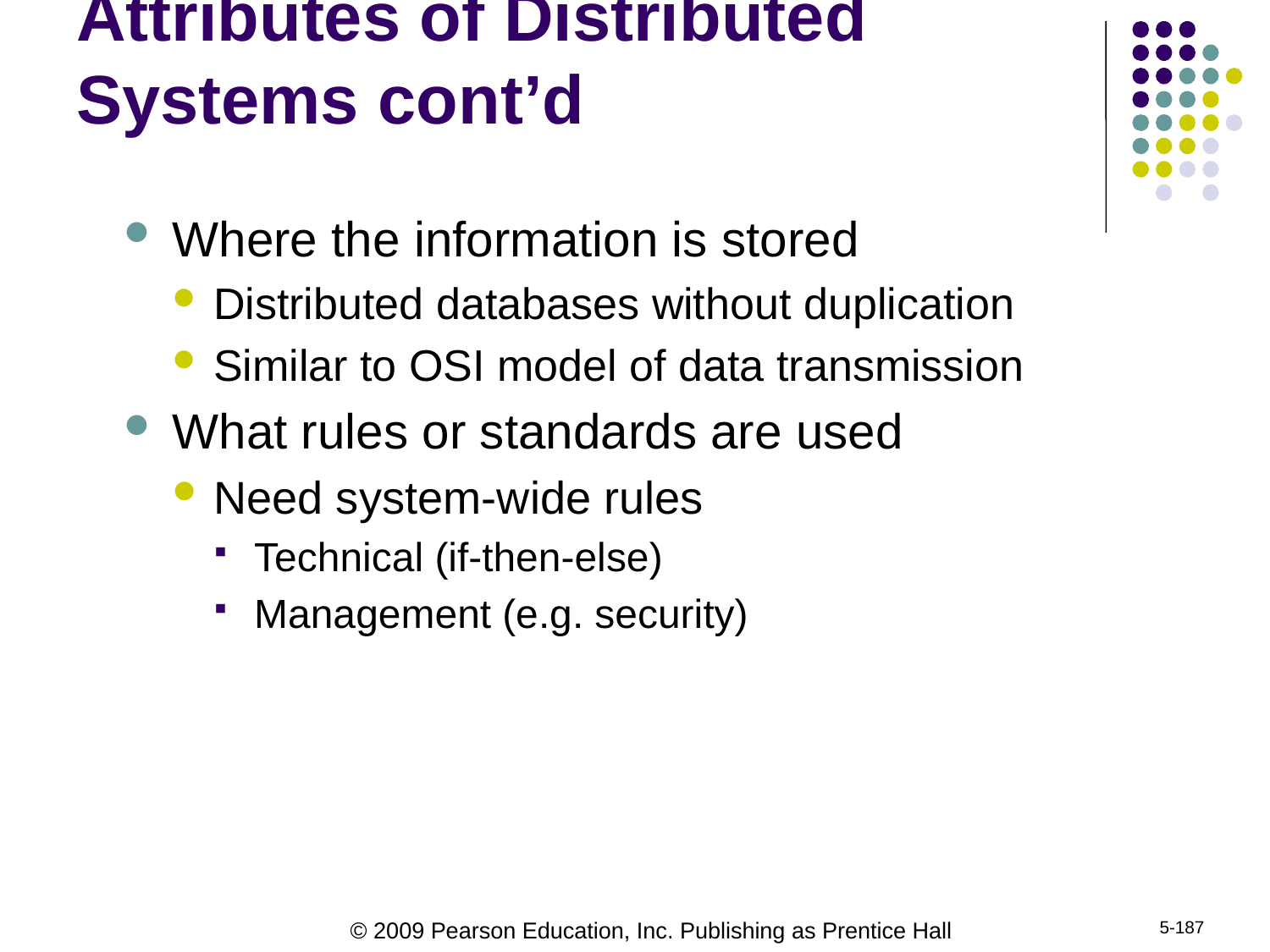

# Attributes of Distributed Systems cont’d
Where the information is stored
Distributed databases without duplication
Similar to OSI model of data transmission
What rules or standards are used
Need system-wide rules
Technical (if-then-else)
Management (e.g. security)
5-187